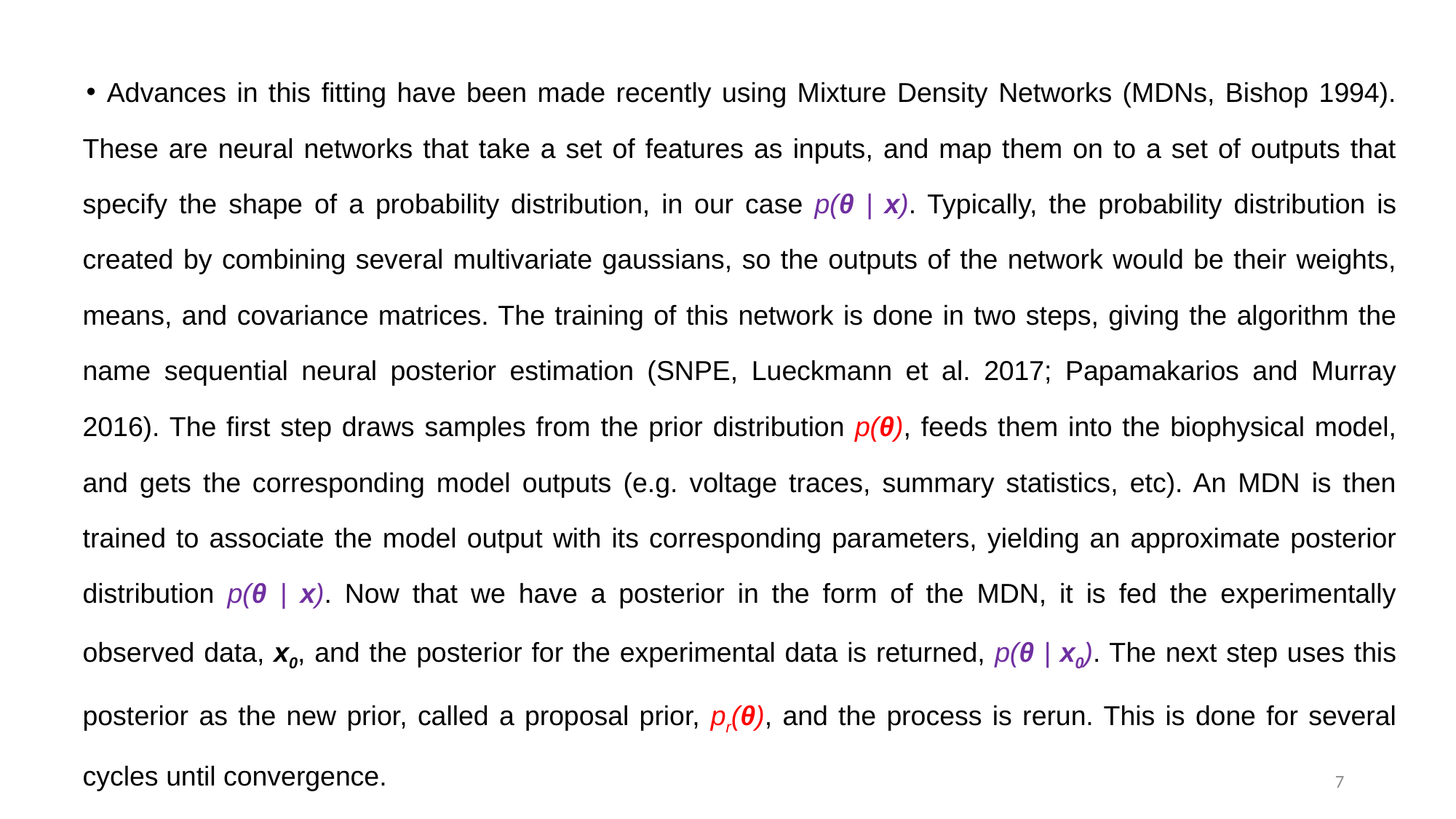

Advances in this fitting have been made recently using Mixture Density Networks (MDNs, Bishop 1994). These are neural networks that take a set of features as inputs, and map them on to a set of outputs that specify the shape of a probability distribution, in our case p(θ | x). Typically, the probability distribution is created by combining several multivariate gaussians, so the outputs of the network would be their weights, means, and covariance matrices. The training of this network is done in two steps, giving the algorithm the name sequential neural posterior estimation (SNPE, Lueckmann et al. 2017; Papamakarios and Murray 2016). The first step draws samples from the prior distribution p(θ), feeds them into the biophysical model, and gets the corresponding model outputs (e.g. voltage traces, summary statistics, etc). An MDN is then trained to associate the model output with its corresponding parameters, yielding an approximate posterior distribution p(θ | x). Now that we have a posterior in the form of the MDN, it is fed the experimentally observed data, x0, and the posterior for the experimental data is returned, p(θ | x0). The next step uses this posterior as the new prior, called a proposal prior, pr(θ), and the process is rerun. This is done for several cycles until convergence.
7